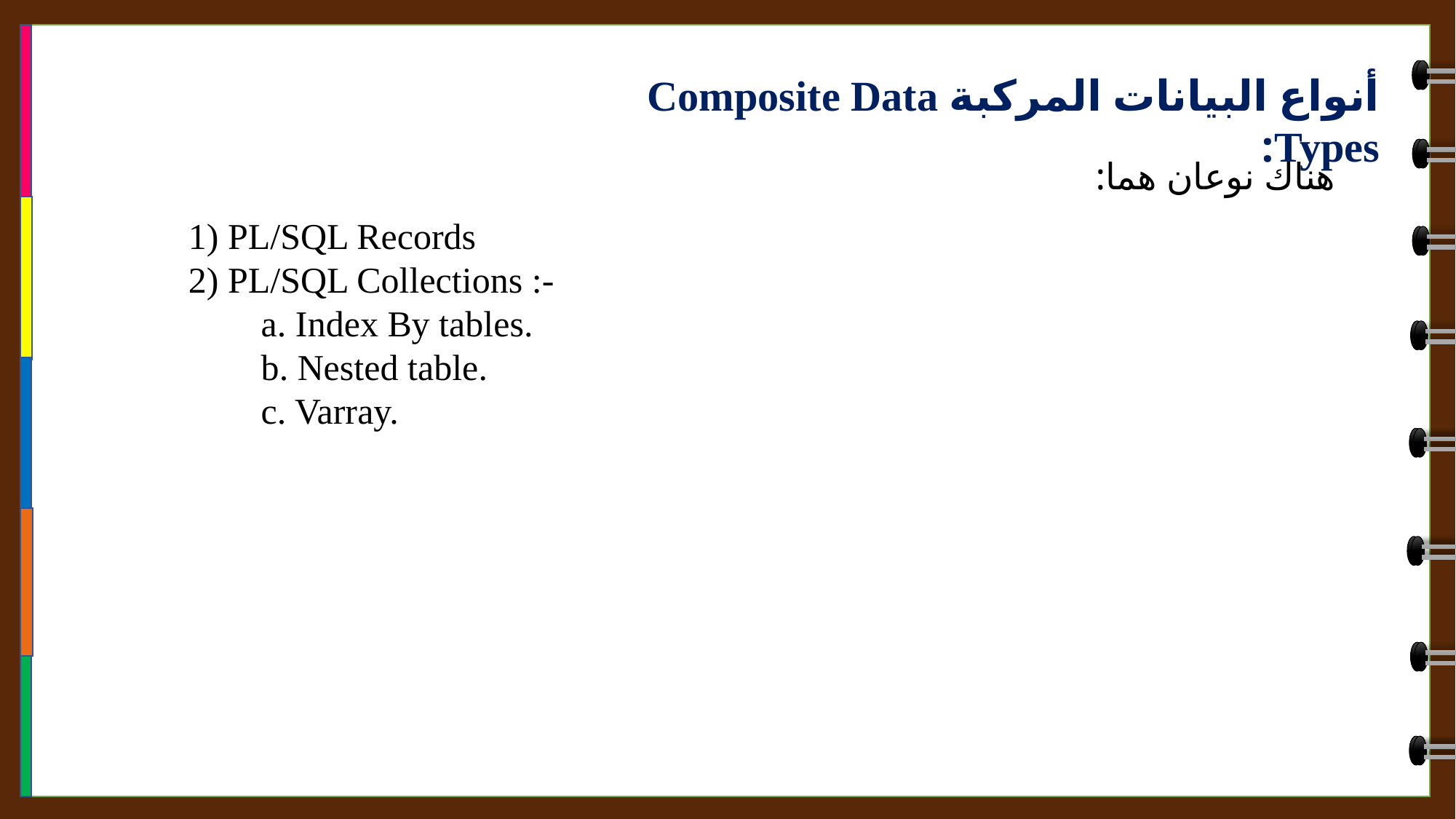

أنواع البيانات المركبة Composite Data Types:

هناك نوعان هما:

1) PL/SQL Records
2) PL/SQL Collections :-
        a. Index By tables.
        b. Nested table.
        c. Varray.